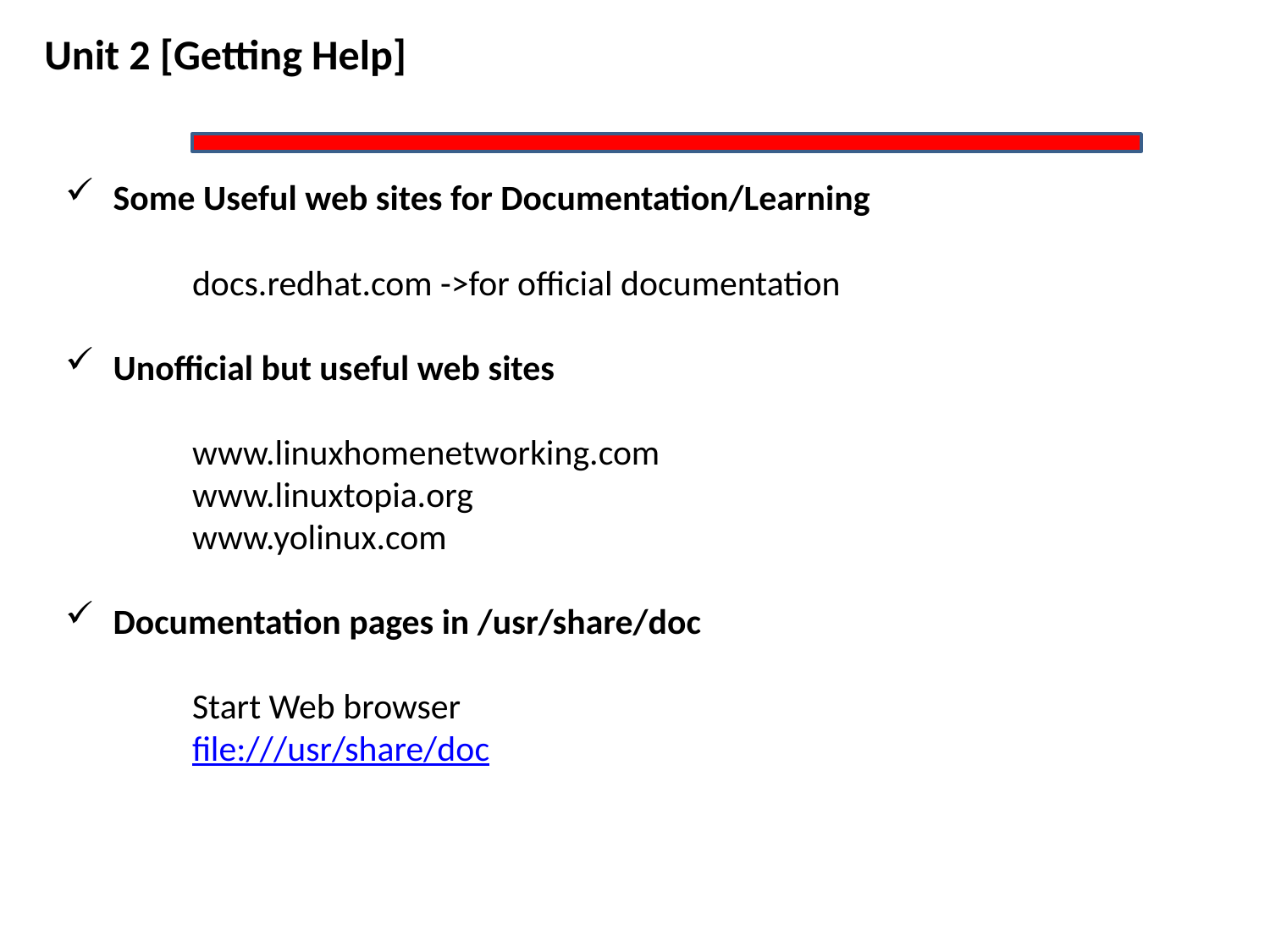

Unit 2 [Getting Help]

Some Useful web sites for Documentation/Learning
	docs.redhat.com ->for official documentation
Unofficial but useful web sites

	www.linuxhomenetworking.com
	www.linuxtopia.org
	www.yolinux.com
Documentation pages in /usr/share/doc
	Start Web browser
	file:///usr/share/doc